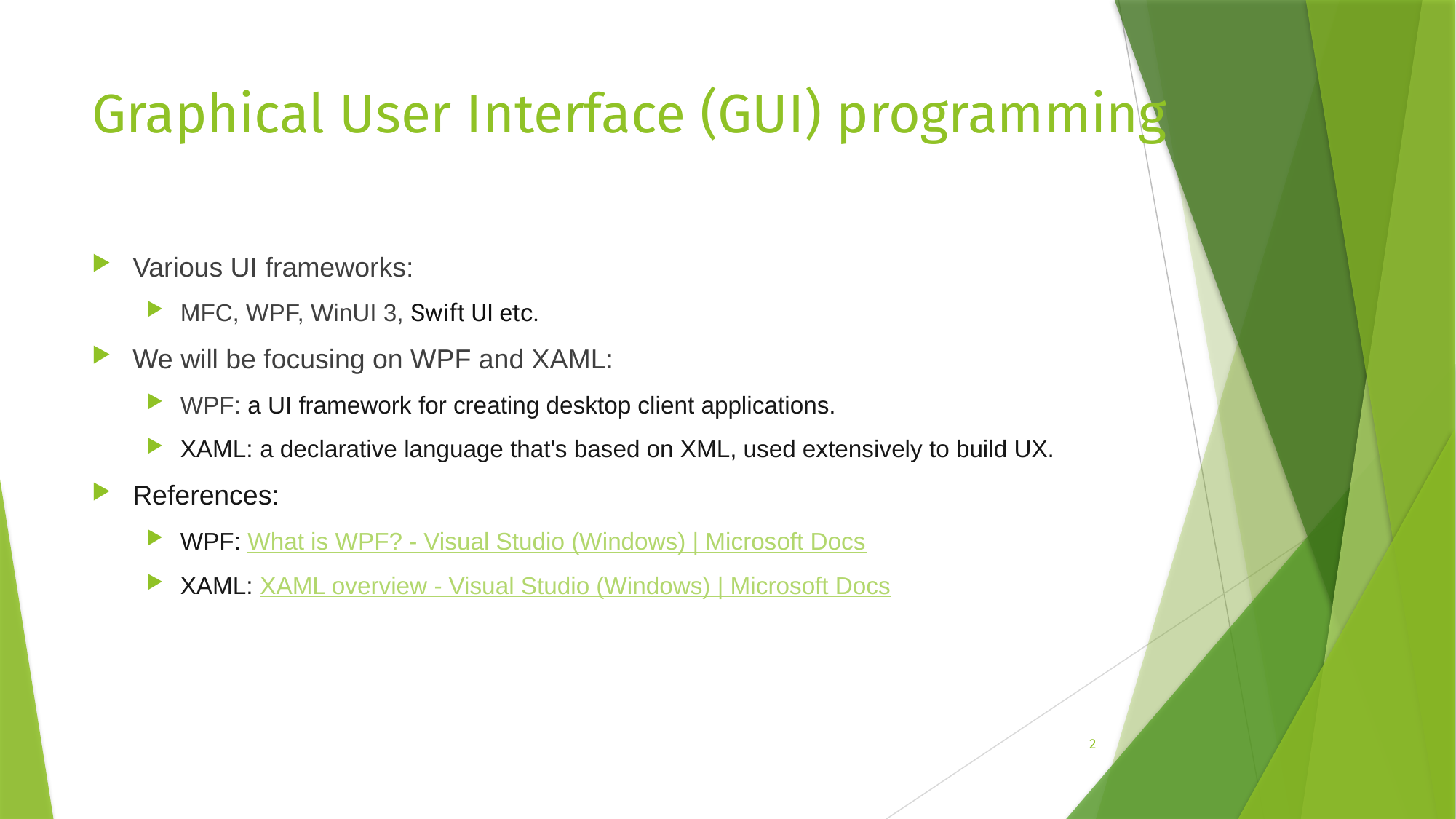

# Graphical User Interface (GUI) programming
Various UI frameworks:
MFC, WPF, WinUI 3, Swift UI etc.
We will be focusing on WPF and XAML:
WPF: a UI framework for creating desktop client applications.
XAML: a declarative language that's based on XML, used extensively to build UX.
References:
WPF: What is WPF? - Visual Studio (Windows) | Microsoft Docs
XAML: XAML overview - Visual Studio (Windows) | Microsoft Docs
2